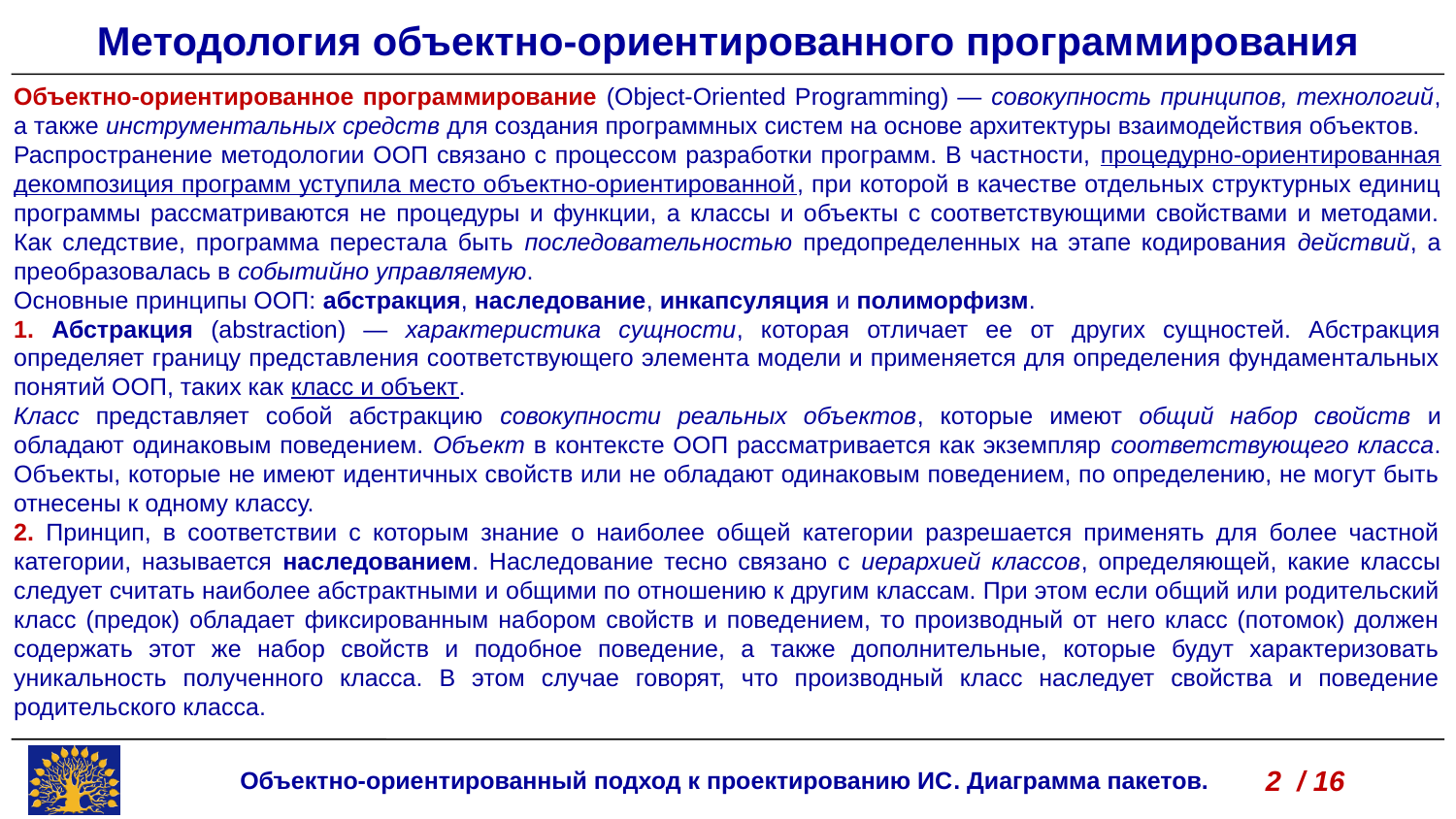

Методология объектно-ориентированного программирования
Объектно-ориентированное программирование (Object-Oriented Programming) — совокупность принципов, технологий, а также инструментальных средств для создания программных систем на основе архитектуры взаимодействия объектов.
Распространение методологии ООП связано с процессом разработки программ. В частности, процедурно-ориентированная декомпозиция программ уступила место объектно-ориентированной, при которой в качестве отдельных структурных единиц программы рассматриваются не процедуры и функции, а классы и объекты с соответствующими свойствами и методами. Как следствие, программа перестала быть последовательностью предопределенных на этапе кодирования действий, а преобразовалась в событийно управляемую.
Основные принципы ООП: абстракция, наследование, инкапсуляция и полиморфизм.
1. Абстракция (abstraction) — характеристика сущности, которая отличает ее от других сущностей. Абстракция определяет границу представления соответствующего элемента модели и применяется для определения фундаментальных понятий ООП, таких как класс и объект.
Класс представляет собой абстракцию совокупности реальных объектов, которые имеют общий набор свойств и обладают одинаковым поведением. Объект в контексте ООП рассматривается как экземпляр соответствующего класса. Объекты, которые не имеют идентичных свойств или не обладают одинаковым поведением, по определению, не могут быть отнесены к одному классу.
2. Принцип, в соответствии с которым знание о наиболее общей категории разрешается применять для более частной категории, называется наследованием. Наследование тесно связано с иерархией классов, определяющей, какие классы следует считать наиболее абстрактными и общими по отношению к другим классам. При этом если общий или родительский класс (предок) обладает фиксированным набором свойств и поведением, то производный от него класс (потомок) должен содержать этот же набор свойств и подобное поведение, а также дополнительные, которые будут характеризовать уникальность полученного класса. В этом случае говорят, что производный класс наследует свойства и поведение родительского класса.